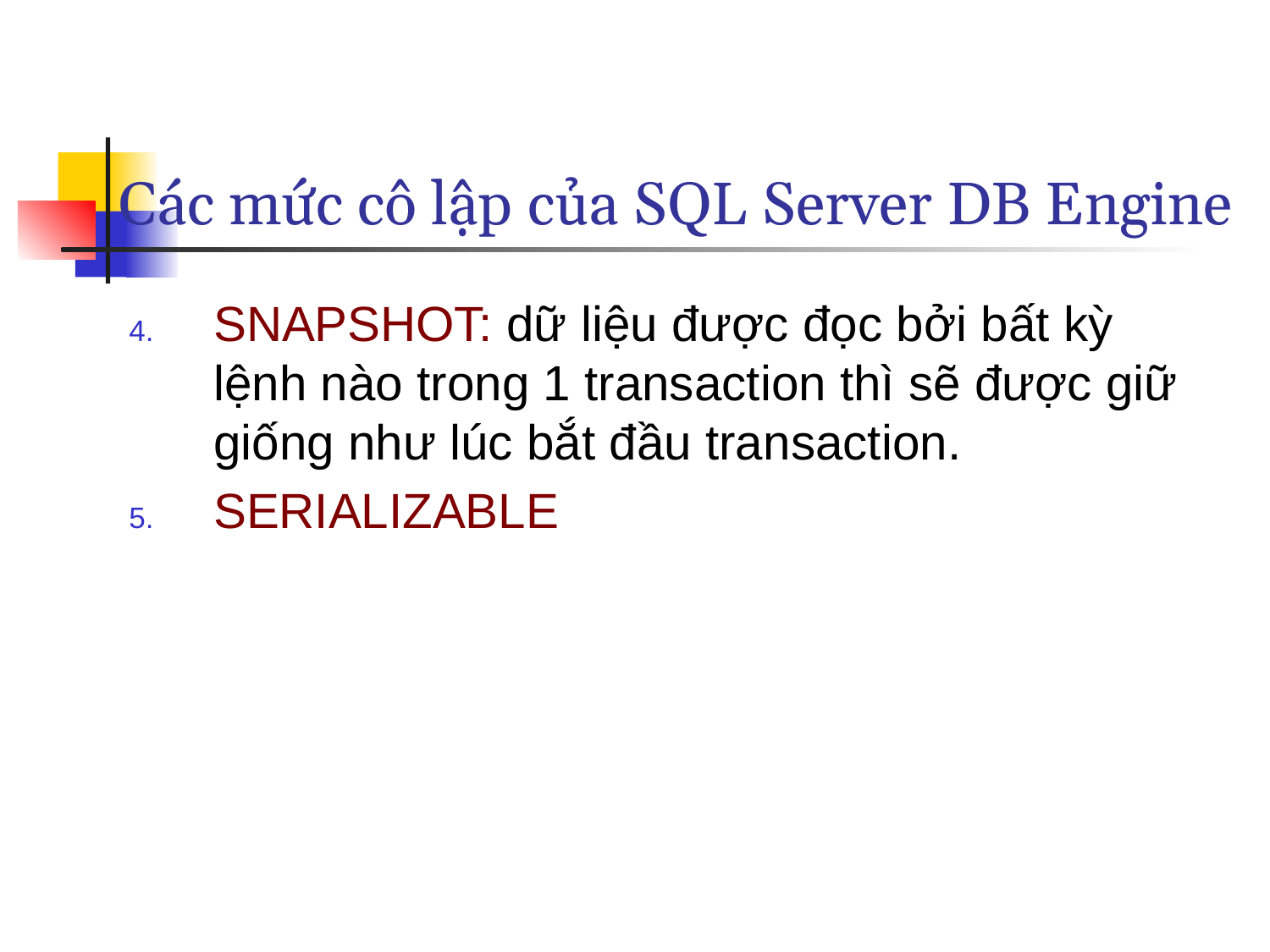

# Các mức cô lập của SQL Server DB Engine
SNAPSHOT: dữ liệu được đọc bởi bất kỳ lệnh nào trong 1 transaction thì sẽ được giữ giống như lúc bắt đầu transaction.
SERIALIZABLE